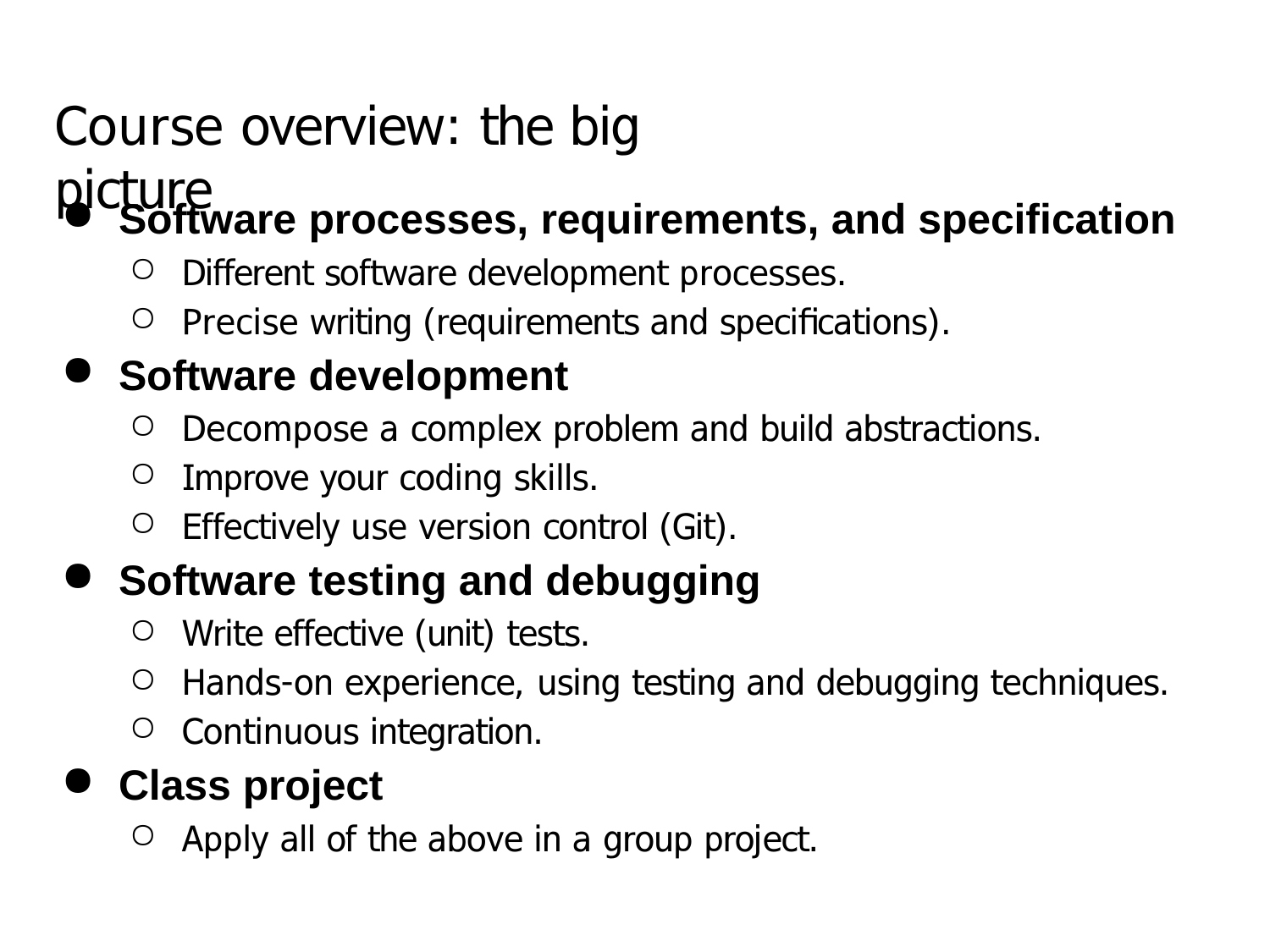

# Course overview: the big picture
Software processes, requirements, and specification
Different software development processes.
Precise writing (requirements and specifications).
Software development
Decompose a complex problem and build abstractions.
Improve your coding skills.
Effectively use version control (Git).
Software testing and debugging
Write effective (unit) tests.
Hands-on experience, using testing and debugging techniques.
Continuous integration.
Class project
Apply all of the above in a group project.